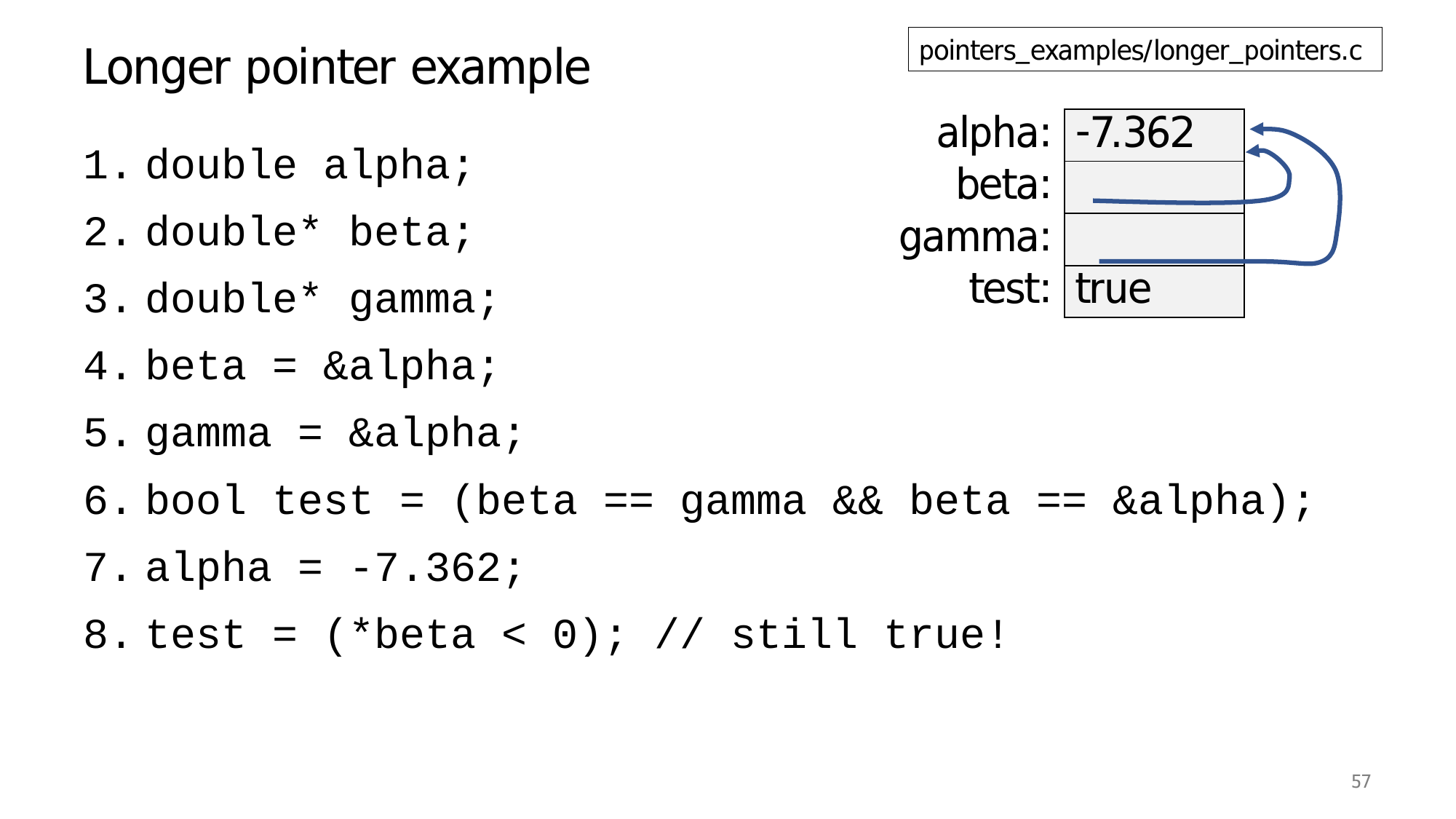

# Longer pointer example
pointers_examples/longer_pointers.c
| alpha: | -7.362 |
| --- | --- |
| beta: |  |
| gamma: |  |
| test: | true |

double alpha;
double* beta;
double* gamma;
beta = &alpha;
gamma = &alpha;
bool test = (beta == gamma && beta == &alpha);
alpha = -7.362;
test = (*beta < 0); // still true!

57